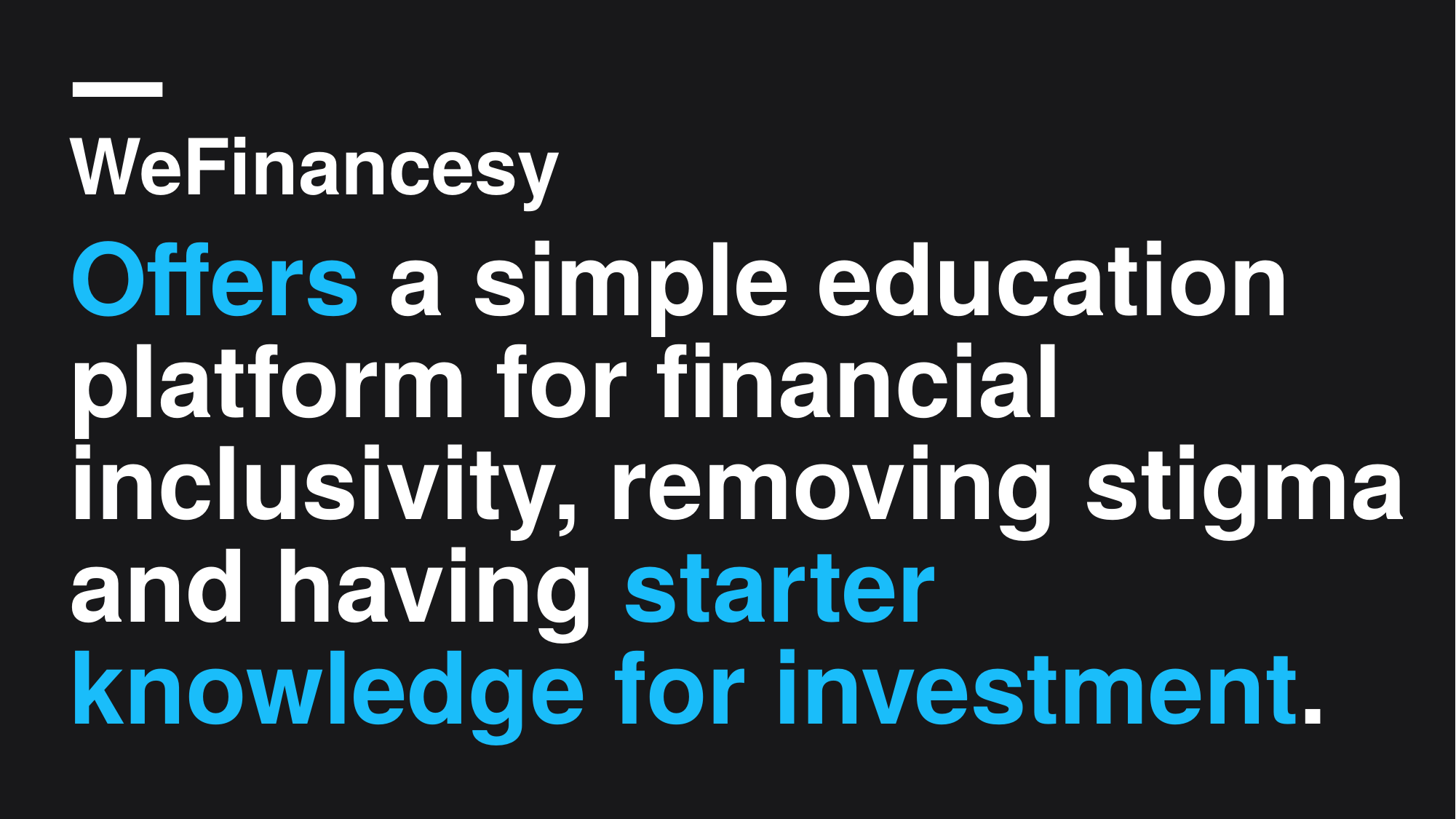

# WeFinancesy
Offers a simple education platform for financial inclusivity, removing stigma and having starter knowledge for investment.